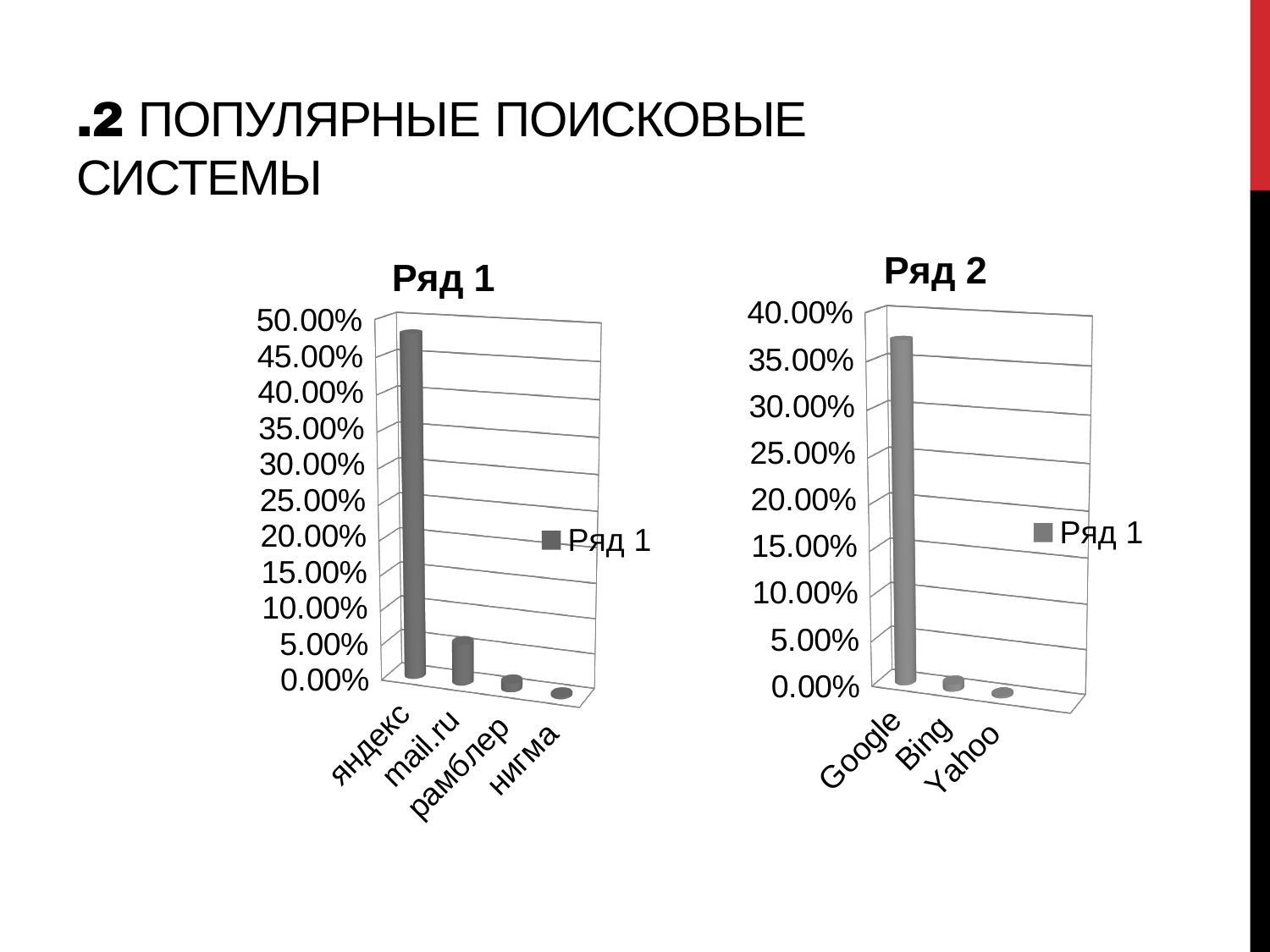

# .2 Популярные поисковые системы

[unsupported chart]

[unsupported chart]